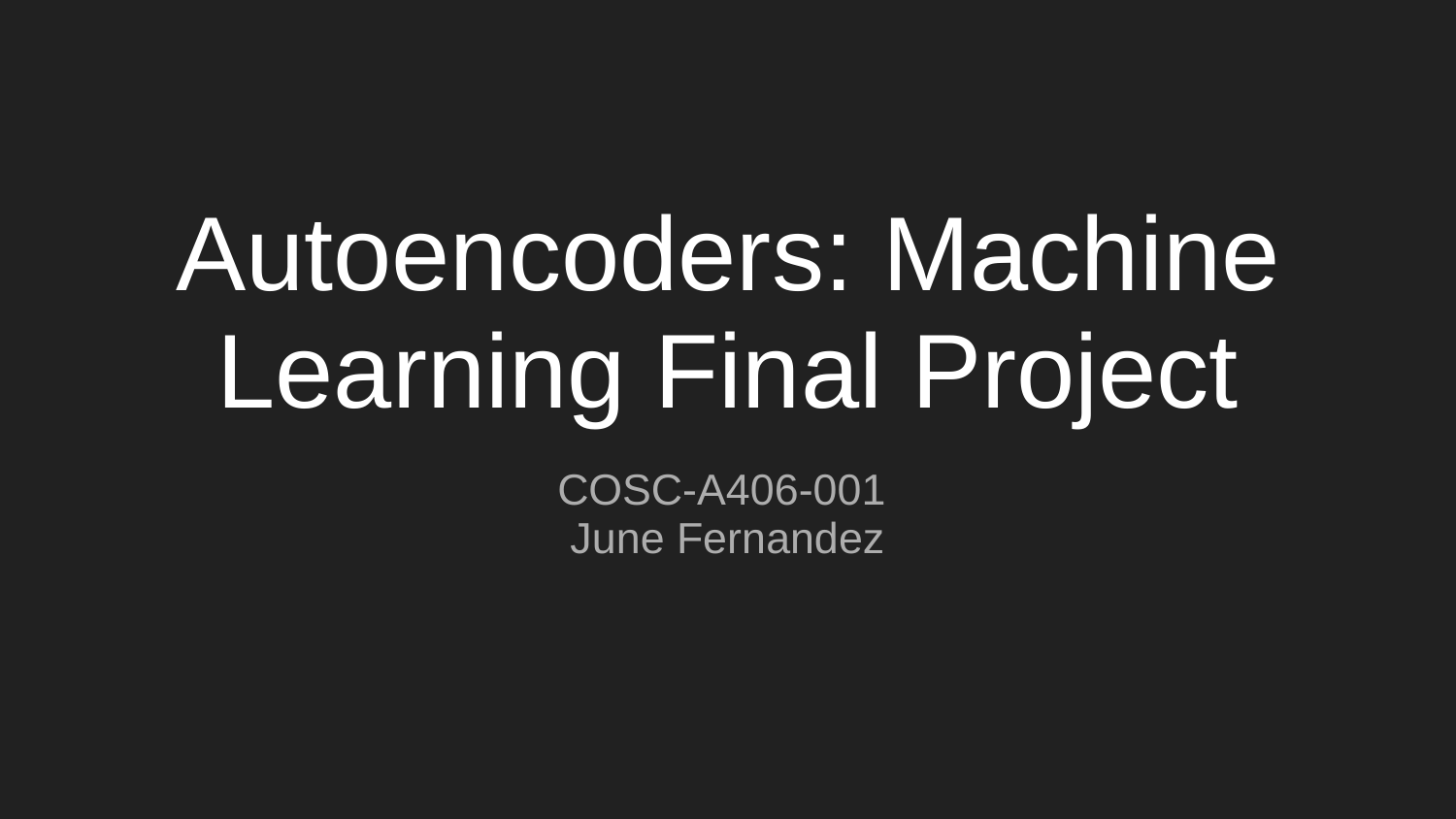

# Autoencoders: Machine Learning Final Project
COSC-A406-001
June Fernandez